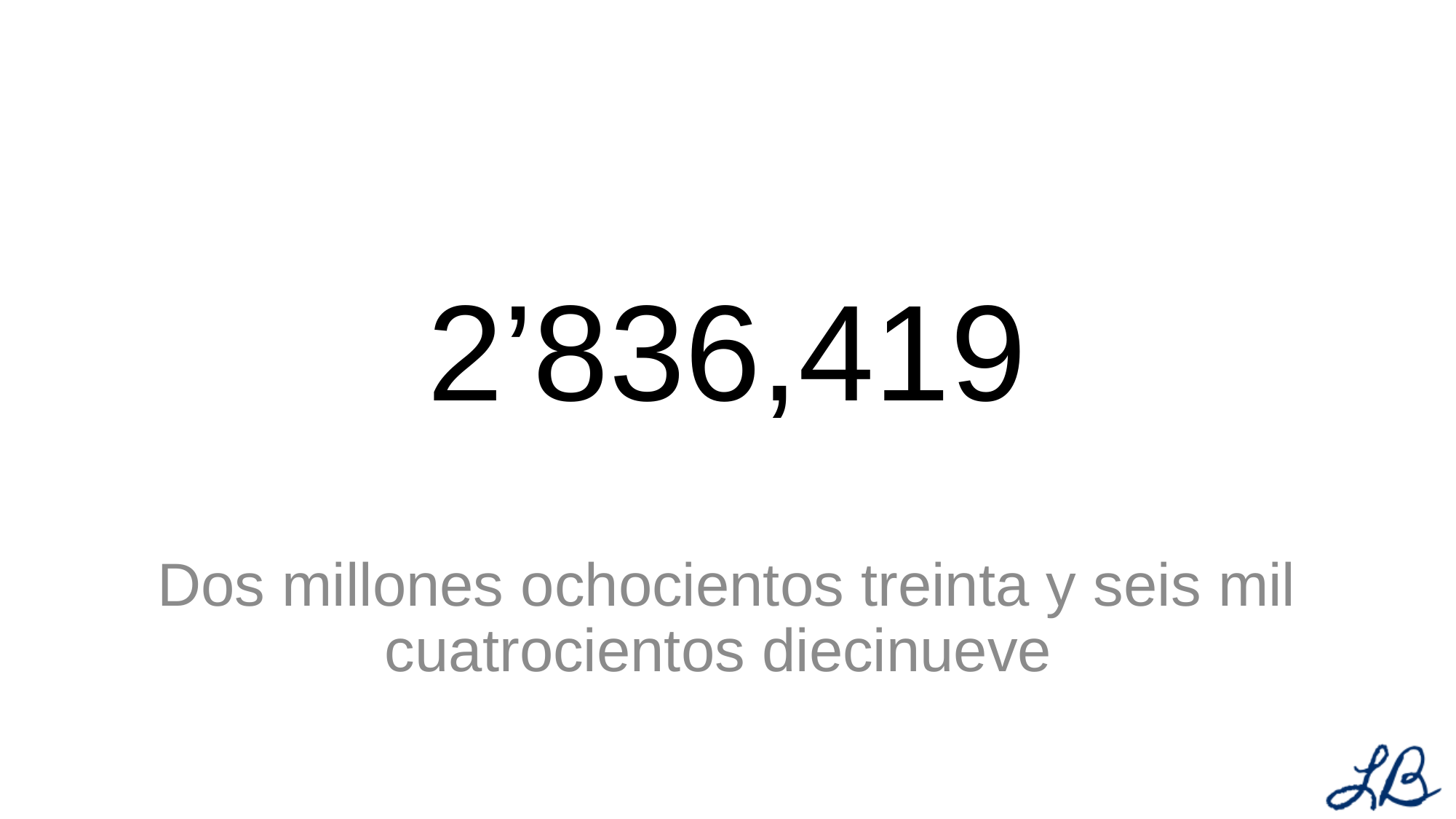

# 2’836,419
Dos millones ochocientos treinta y seis mil cuatrocientos diecinueve